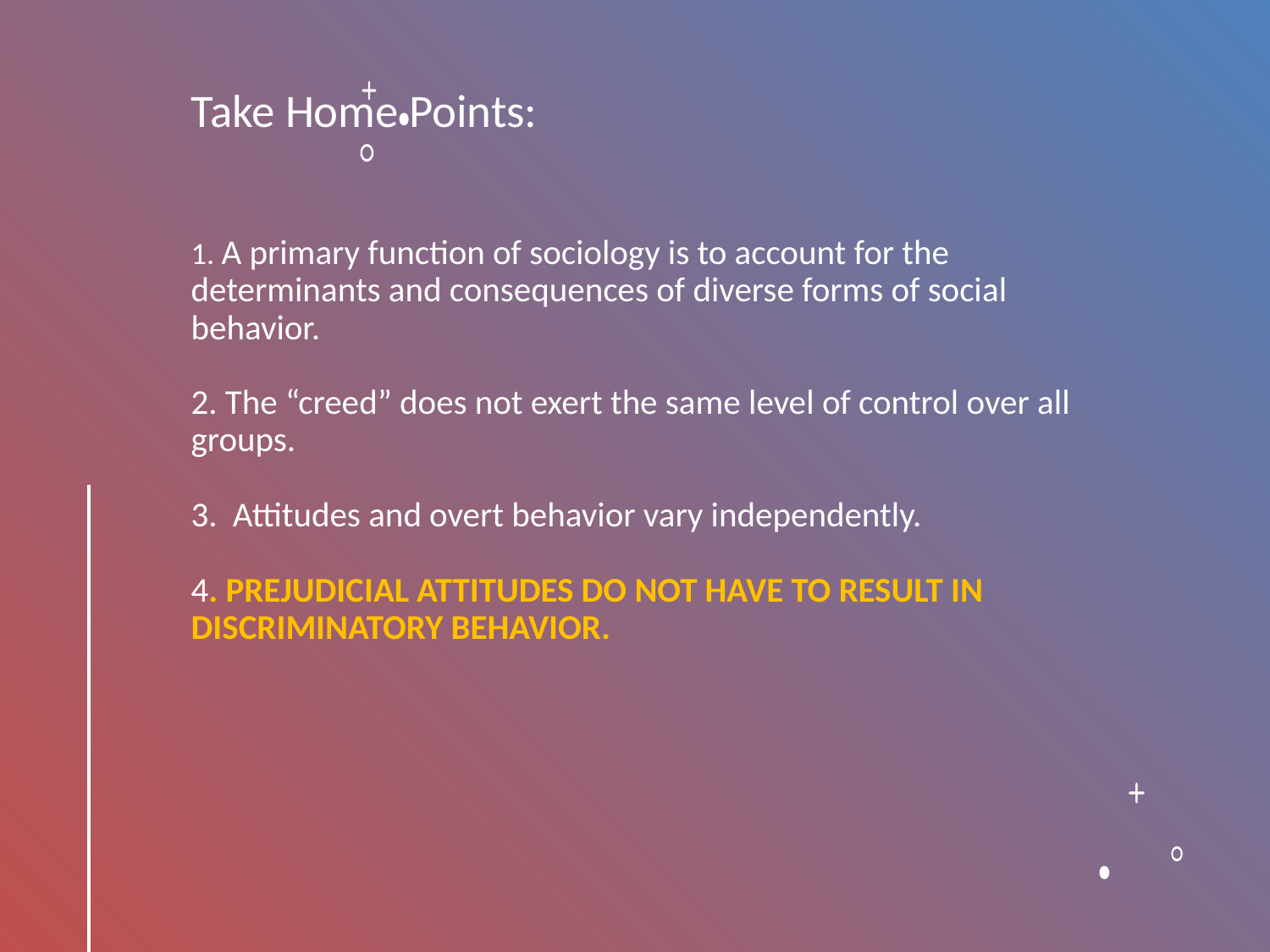

# Take Home Points: 1. A primary function of sociology is to account for the determinants and consequences of diverse forms of social behavior. 2. The “creed” does not exert the same level of control over all groups. 3.  Attitudes and overt behavior vary independently. 4. PREJUDICIAL ATTITUDES DO NOT HAVE TO RESULT IN DISCRIMINATORY BEHAVIOR.